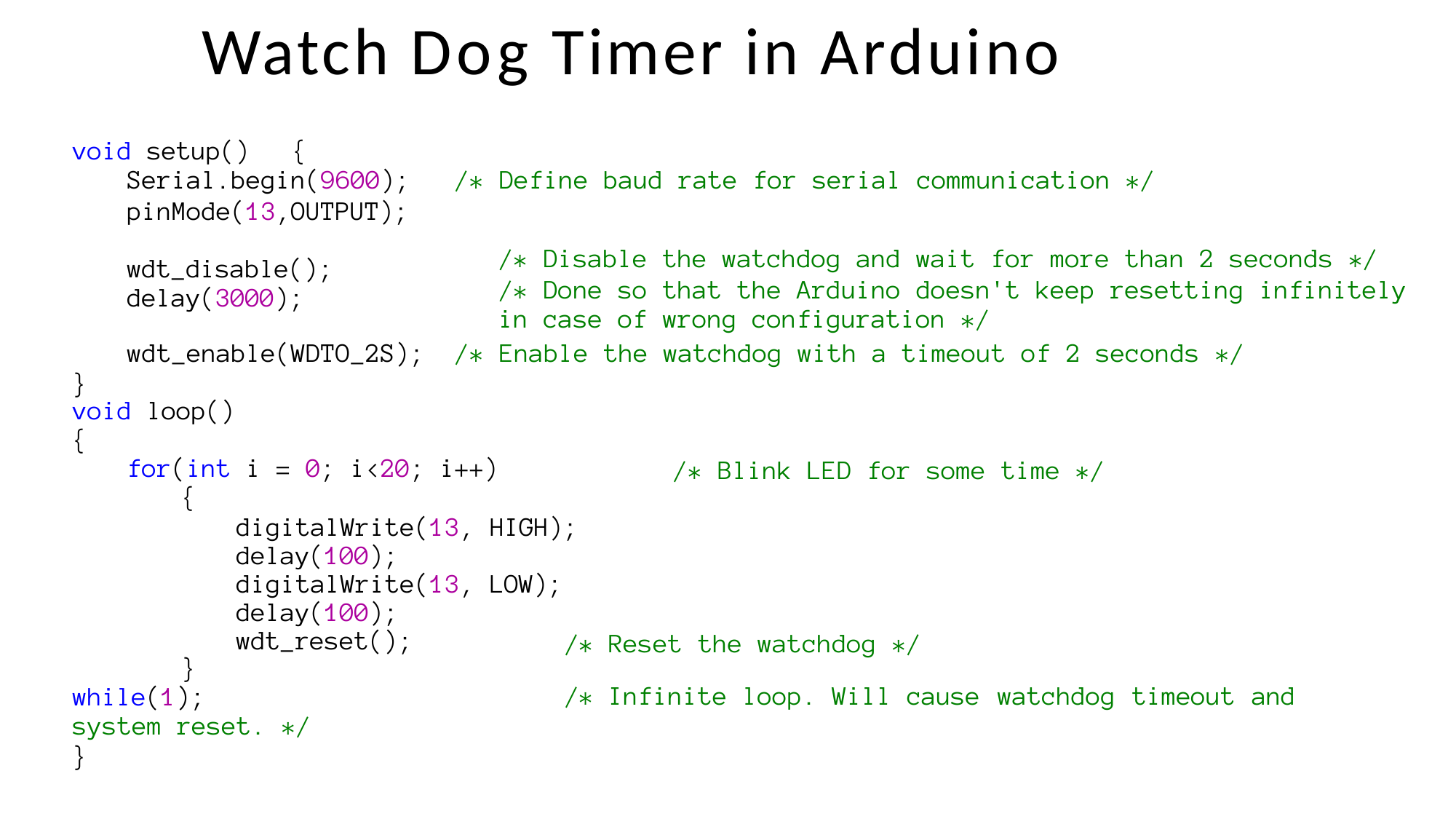

# Watch Dog Timer in Arduino
void setup()	{
Serial.begin(9600); 	/* Define baud rate for serial communication */
pinMode(13,OUTPUT);
/* Disable the watchdog and wait for more than 2 seconds */
/* Done so that the Arduino doesn't keep resetting infinitely in case of wrong configuration */
wdt_disable(); delay(3000);
wdt_enable(WDTO_2S); 	/* Enable the watchdog with a timeout of 2 seconds */
}
void loop()
{
for(int i = 0; i<20; i++)
{
digitalWrite(13, HIGH); delay(100); digitalWrite(13, LOW); delay(100); wdt_reset();
}
while(1);
system reset. */
}
/* Blink LED for some time */
| /\* | Reset the watchdog \*/ |  |  |  |
| --- | --- | --- | --- | --- |
| /\* | Infinite loop. Will cause | watchdog | timeout | and |
107